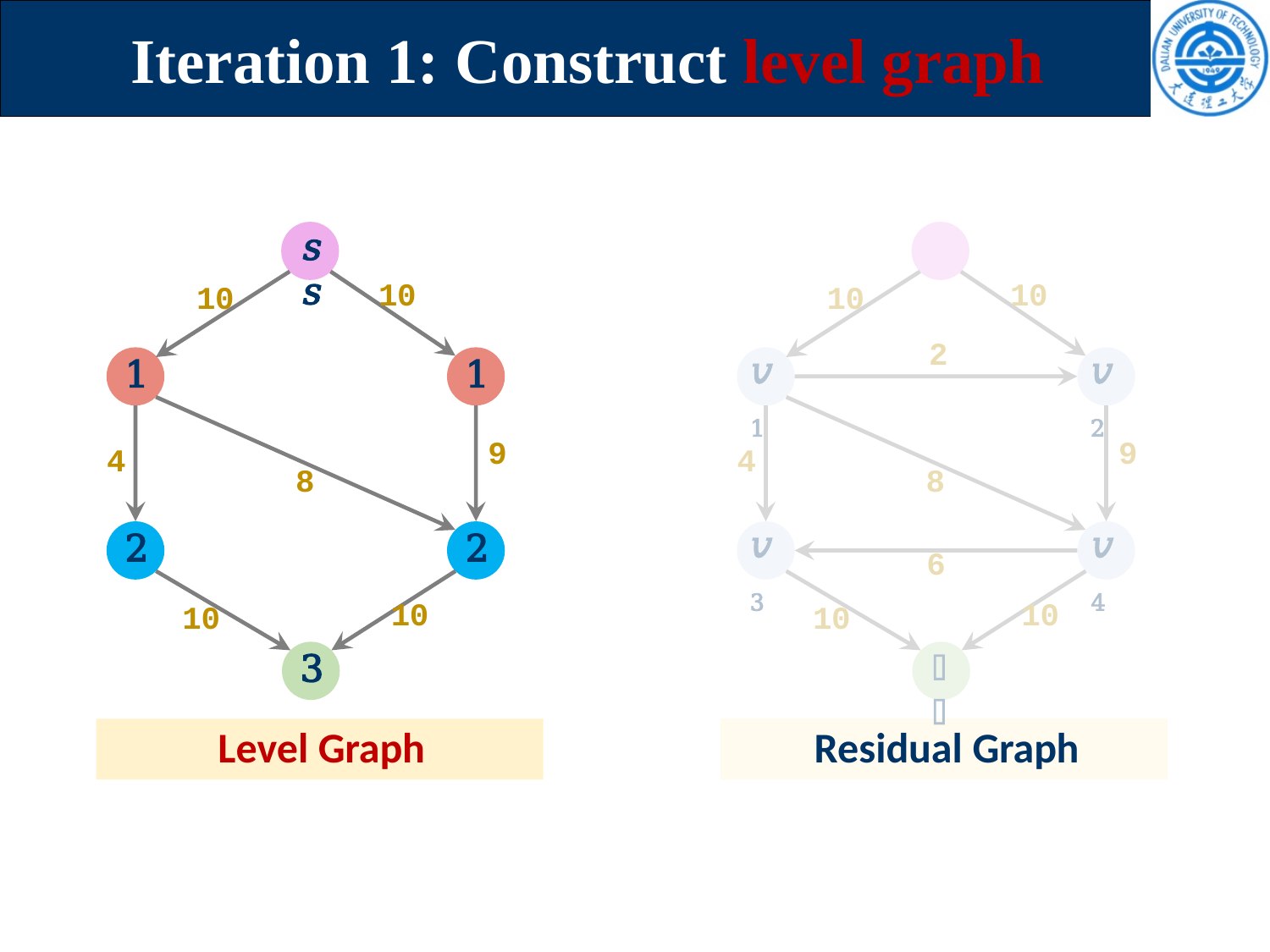

# Iteration 1: Construct level graph

𝑠	𝑠

10	10
10
10
2
𝑣1
𝑣2

1
1

9
9
4
4
8
8
𝑣3
𝑣4

2
2

6

10
10
10
10
𝑡

3

Level Graph
Residual Graph